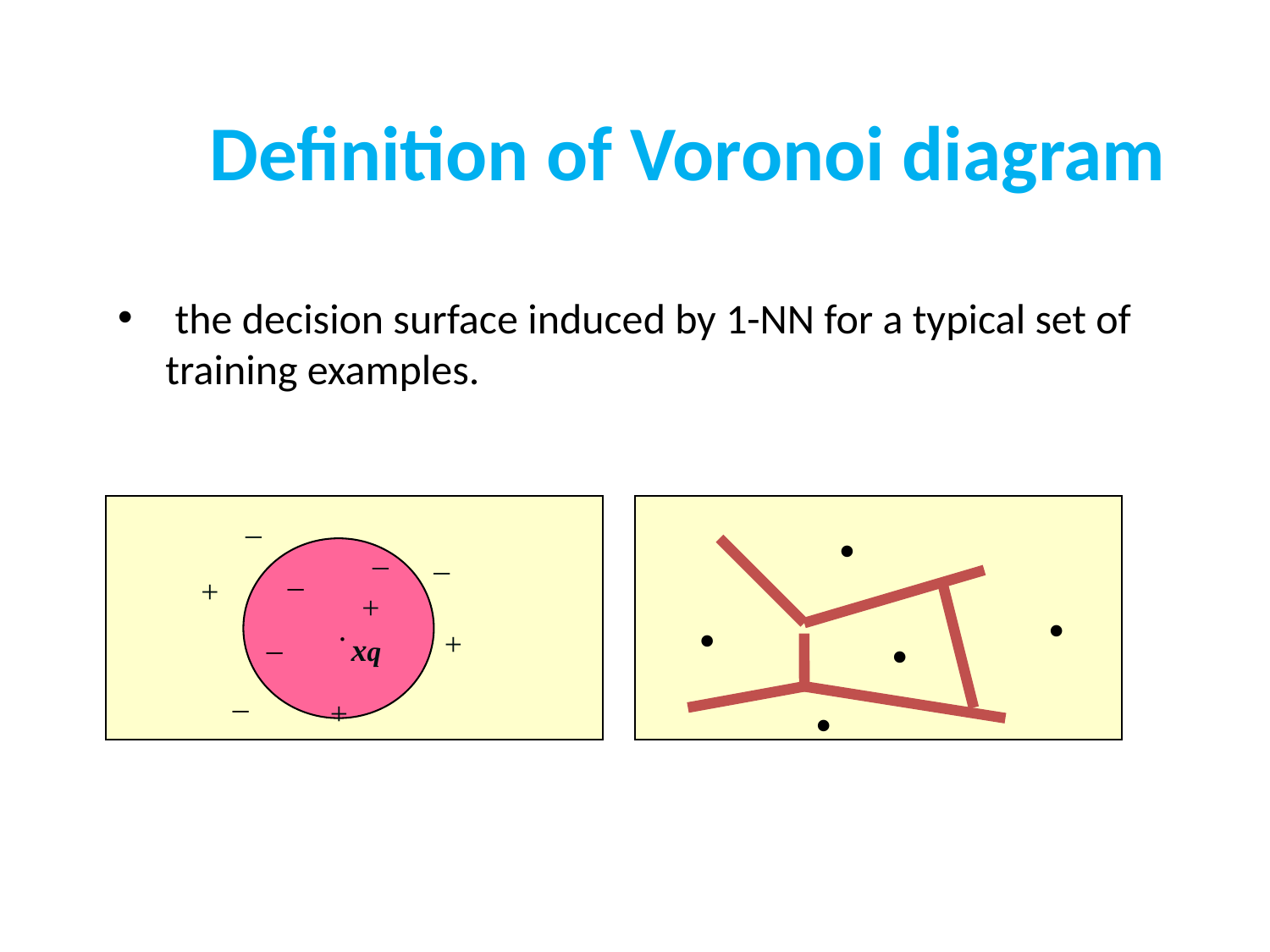

# Definition of Voronoi diagram

 the decision surface induced by 1-NN for a typical set of training examples.

.

_

_
_
  .

_
.
+
.

+

.
_
+
xq

.
_
+